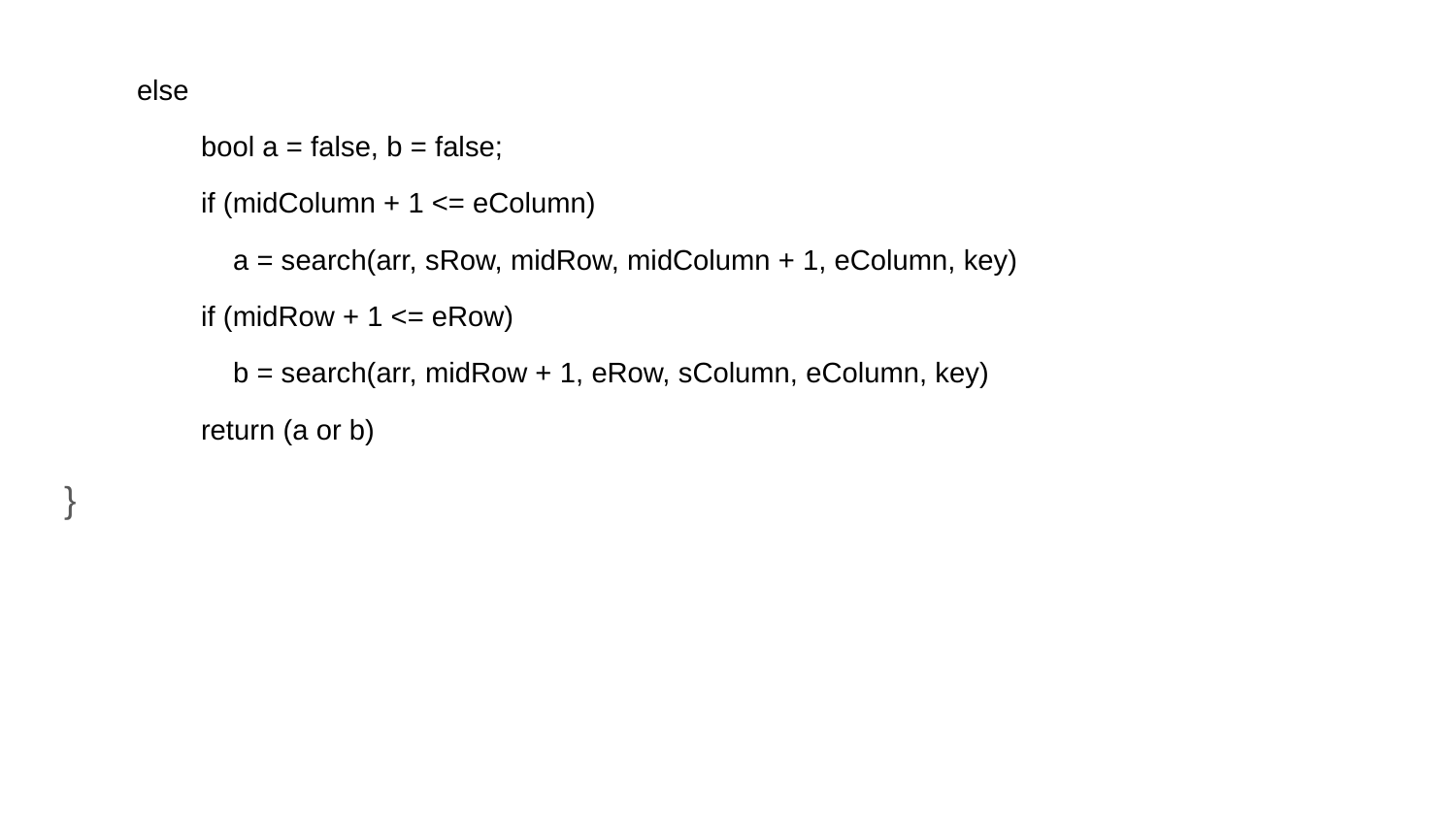

else
        bool a = false, b = false;
        if (midColumn + 1 <= eColumn)
            a = search(arr, sRow, midRow, midColumn + 1, eColumn, key)
        if (midRow + 1 <= eRow)
            b = search(arr, midRow + 1, eRow, sColumn, eColumn, key)
        return (a or b)
}